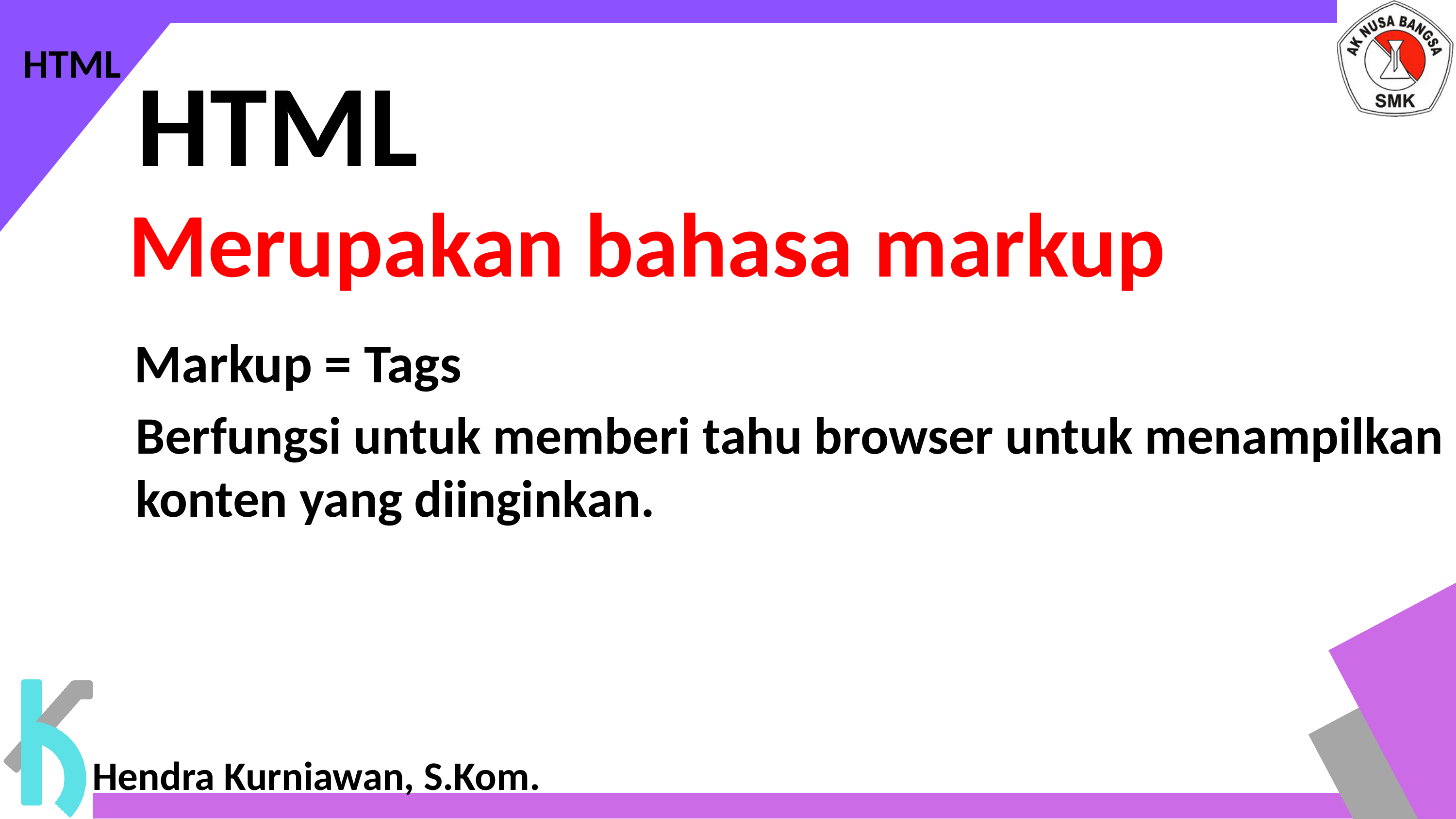

HTML
HTML
Merupakan bahasa markup
Markup = Tags
Berfungsi untuk memberi tahu browser untuk menampilkan konten yang diinginkan.

Hendra Kurniawan, S.Kom.